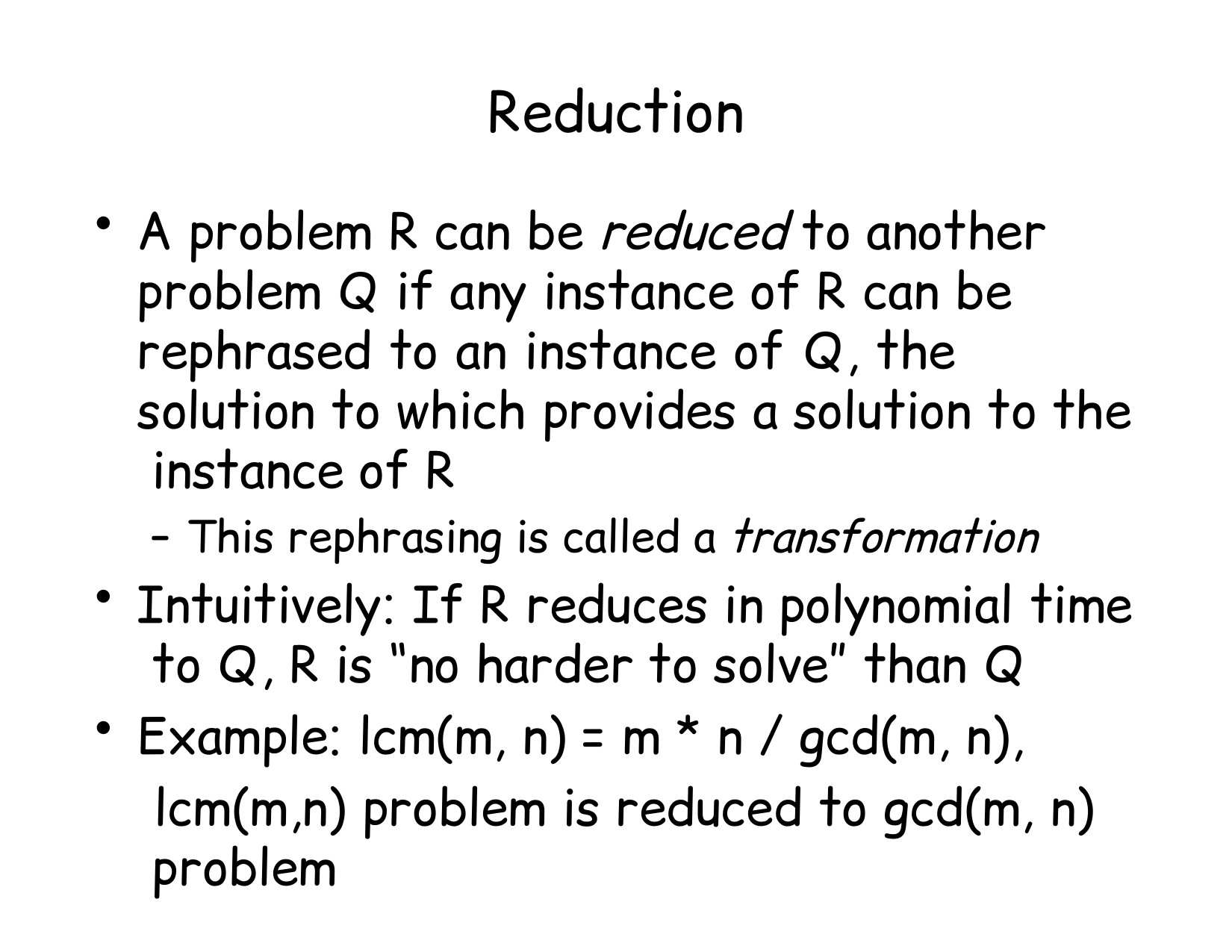

# Reduction
A problem R can be reduced to another  problem Q if any instance of R can be  rephrased to an instance of Q, the  solution to which provides a solution to the  instance of R
– This rephrasing is called a transformation
Intuitively: If R reduces in polynomial time  to Q, R is “no harder to solve” than Q
Example: lcm(m, n) = m * n / gcd(m, n),
lcm(m,n) problem is reduced to gcd(m, n)  problem